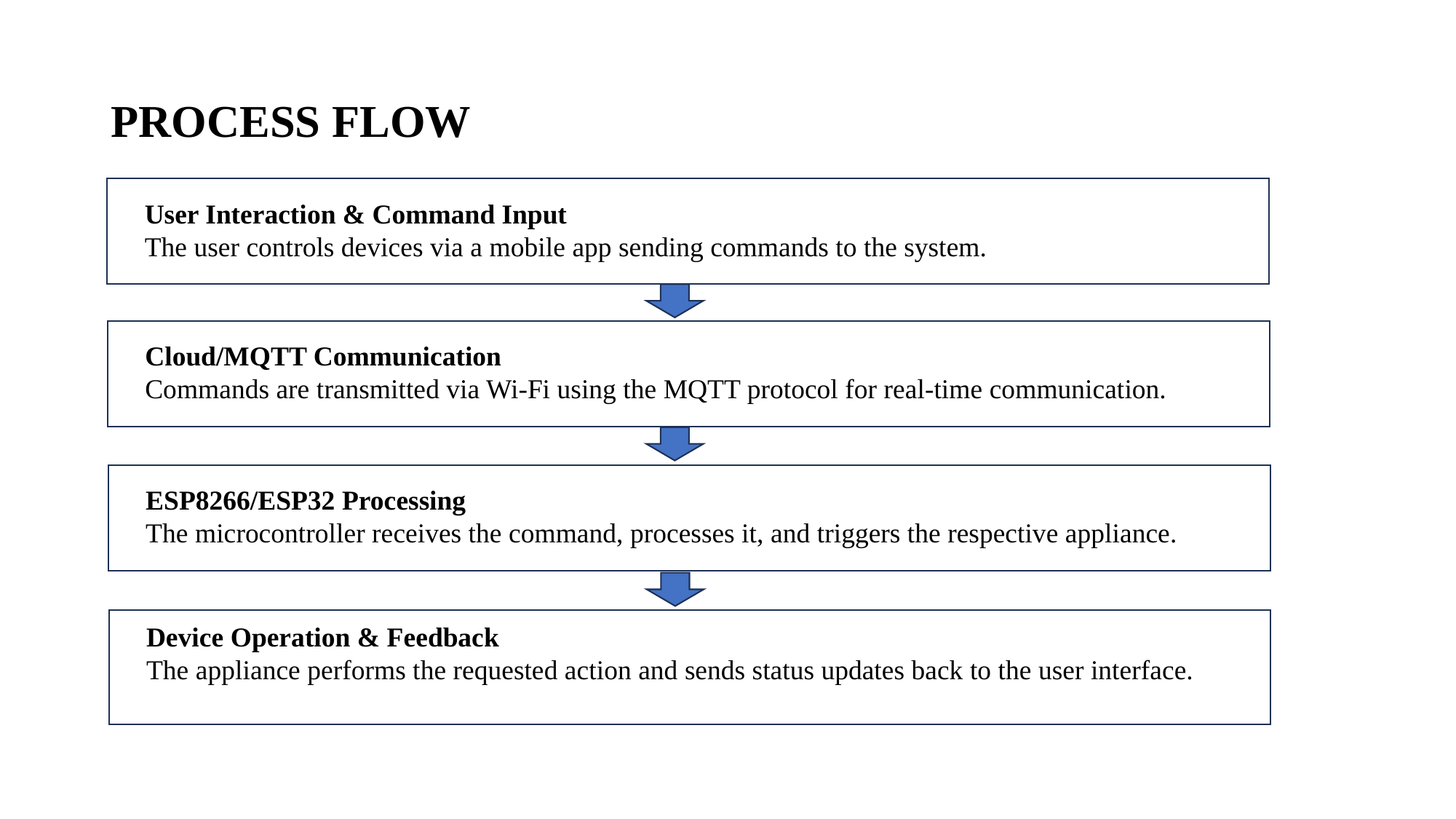

# PROCESS FLOW

User Interaction & Command Input
The user controls devices via a mobile app sending commands to the system.

Cloud/MQTT Communication
Commands are transmitted via Wi-Fi using the MQTT protocol for real-time communication.

ESP8266/ESP32 Processing
The microcontroller receives the command, processes it, and triggers the respective appliance.

Device Operation & Feedback
The appliance performs the requested action and sends status updates back to the user interface.